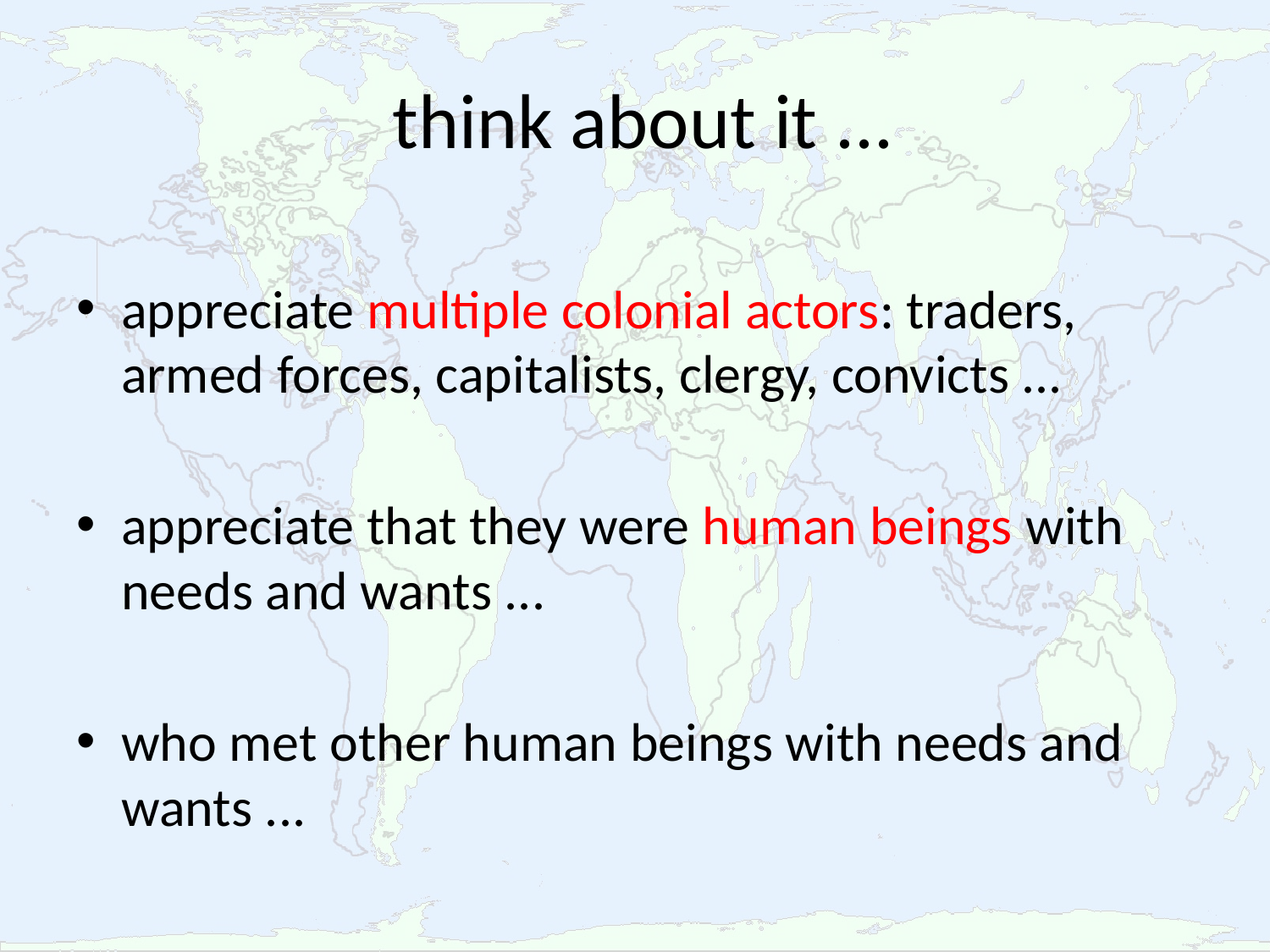

# think about it ...

appreciate multiple colonial actors: traders, armed forces, capitalists, clergy, convicts ...

appreciate that they were human beings with needs and wants ...

who met other human beings with needs and wants ...